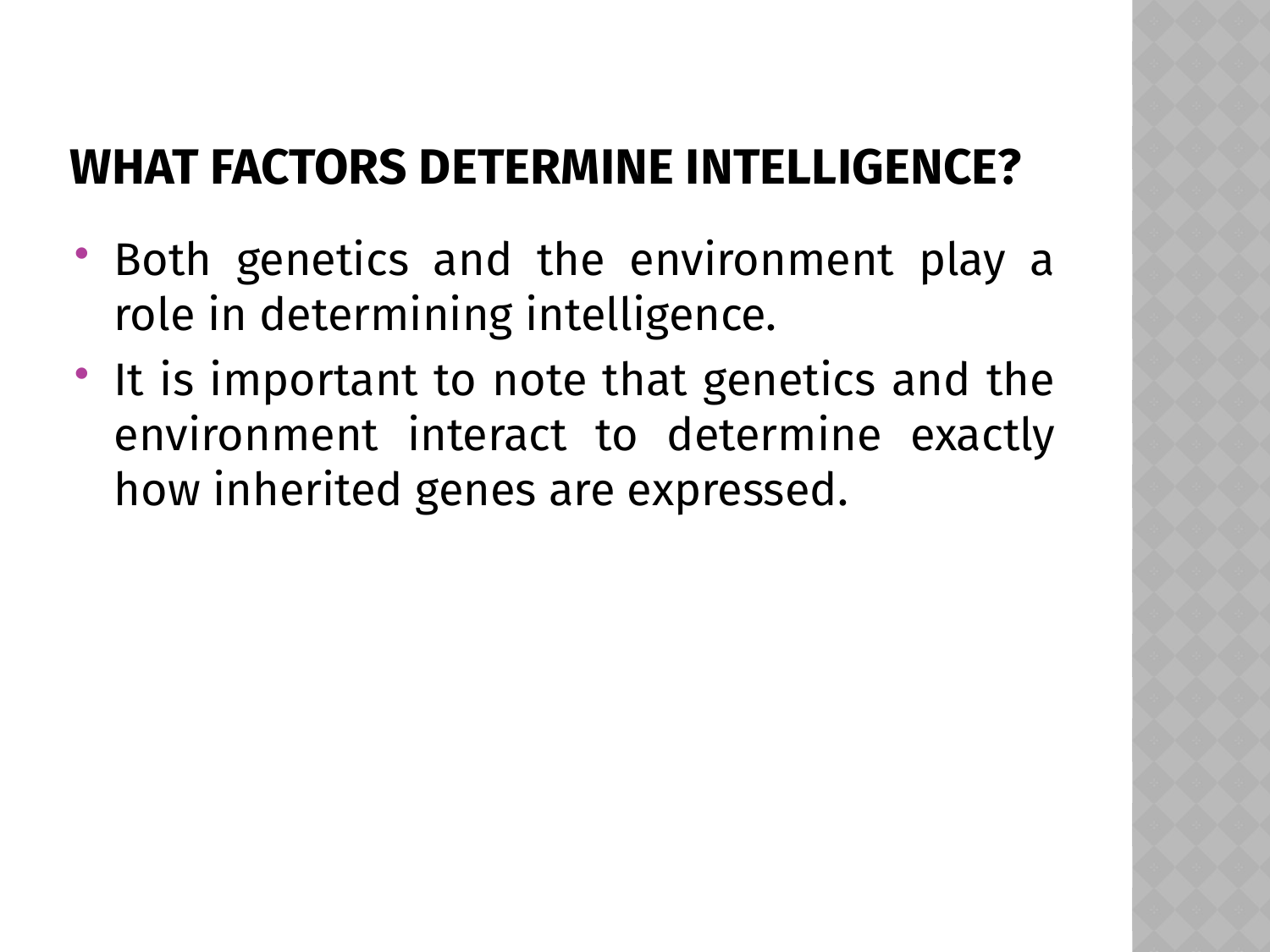

# What Factors Determine Intelligence?
Both genetics and the environment play a role in determining intelligence.
It is important to note that genetics and the environment interact to determine exactly how inherited genes are expressed.